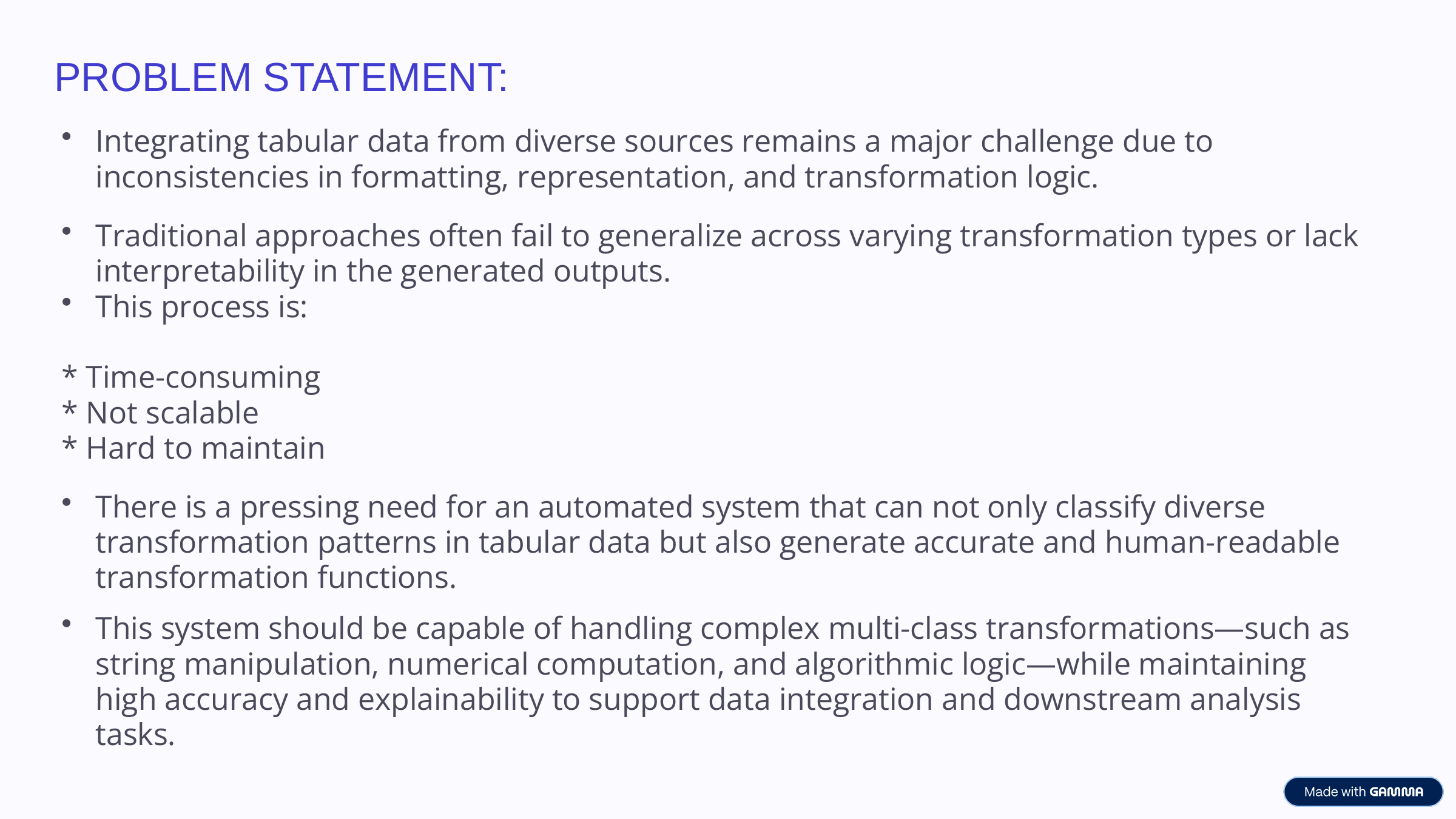

PROBLEM STATEMENT:
Integrating tabular data from diverse sources remains a major challenge due to inconsistencies in formatting, representation, and transformation logic.
Traditional approaches often fail to generalize across varying transformation types or lack interpretability in the generated outputs.
This process is:

* Time-consuming
* Not scalable
* Hard to maintain
There is a pressing need for an automated system that can not only classify diverse transformation patterns in tabular data but also generate accurate and human-readable transformation functions.
This system should be capable of handling complex multi-class transformations—such as string manipulation, numerical computation, and algorithmic logic—while maintaining high accuracy and explainability to support data integration and downstream analysis tasks.